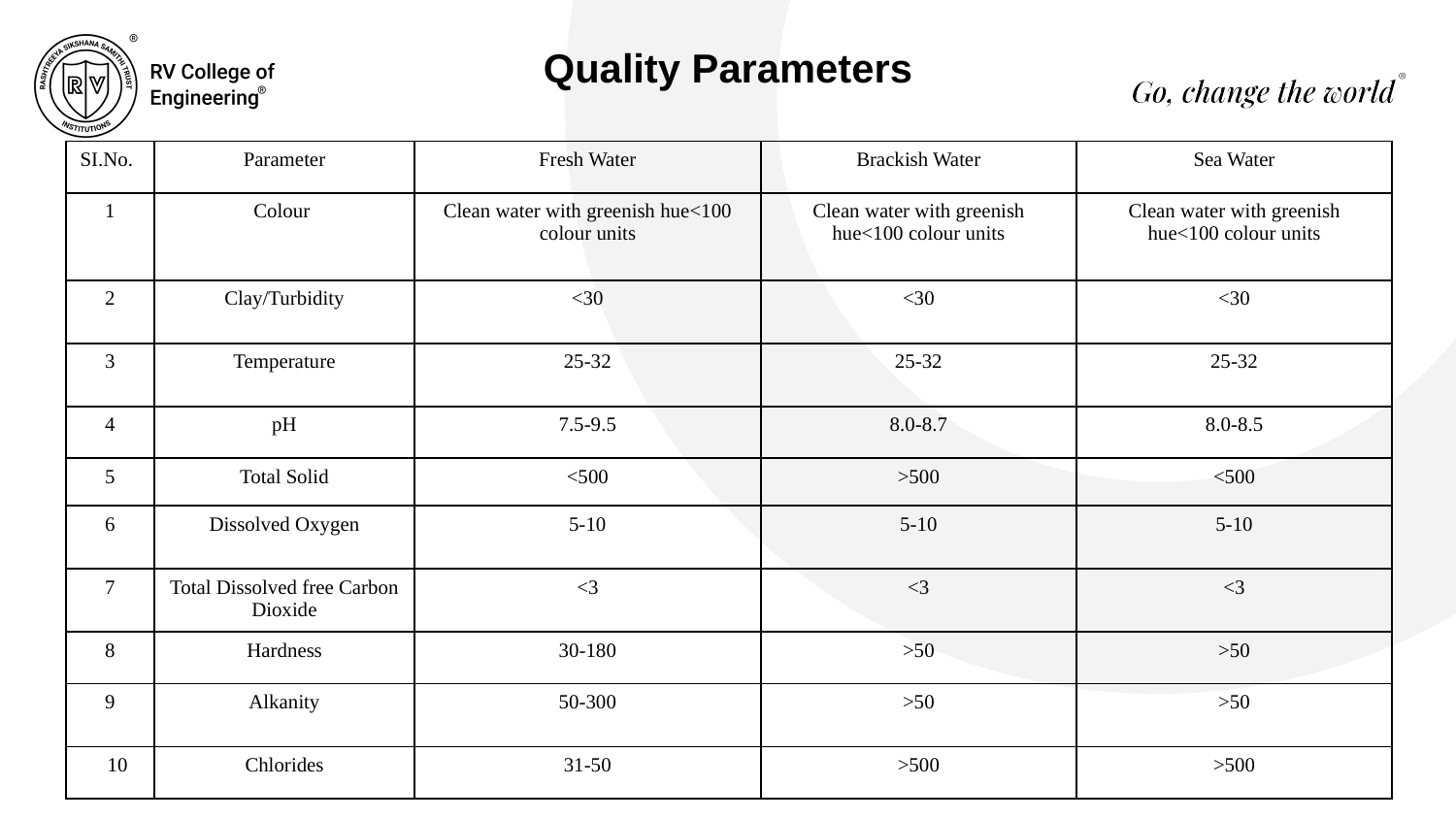

Quality Parameters
| SI.No. | Parameter | Fresh Water | Brackish Water | Sea Water |
| --- | --- | --- | --- | --- |
| 1 | Colour | Clean water with greenish hue<100 colour units | Clean water with greenish hue<100 colour units | Clean water with greenish hue<100 colour units |
| 2 | Clay/Turbidity | <30 | <30 | <30 |
| 3 | Temperature | 25-32 | 25-32 | 25-32 |
| 4 | pH | 7.5-9.5 | 8.0-8.7 | 8.0-8.5 |
| 5 | Total Solid | <500 | >500 | <500 |
| 6 | Dissolved Oxygen | 5-10 | 5-10 | 5-10 |
| 7 | Total Dissolved free Carbon Dioxide | <3 | <3 | <3 |
| 8 | Hardness | 30-180 | >50 | >50 |
| 9 | Alkanity | 50-300 | >50 | >50 |
| 10 | Chlorides | 31-50 | >500 | >500 |